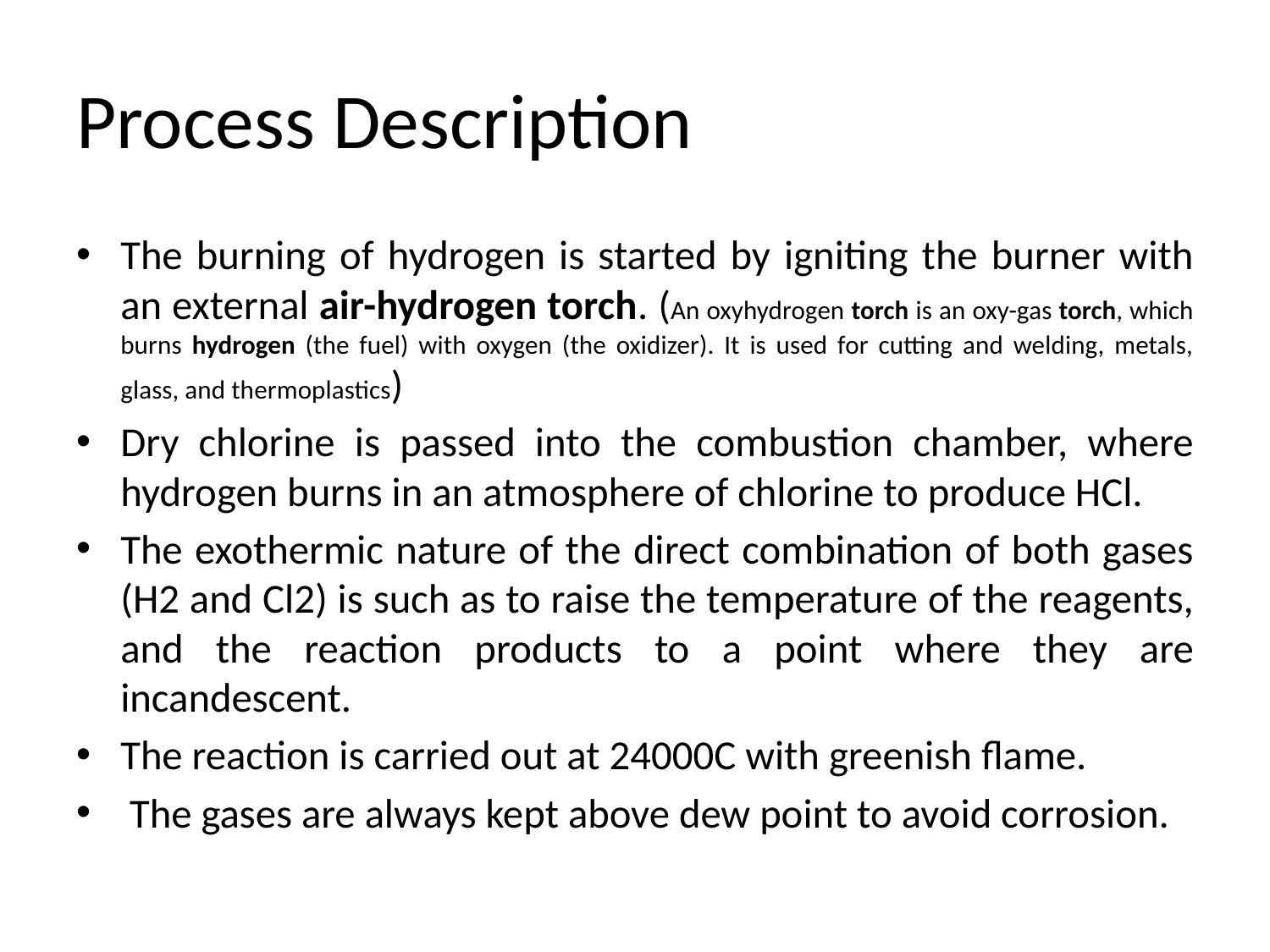

# Process Description
The burning of hydrogen is started by igniting the burner with an external air-hydrogen torch. (An oxyhydrogen torch is an oxy-gas torch, which burns hydrogen (the fuel) with oxygen (the oxidizer). It is used for cutting and welding, metals, glass, and thermoplastics)
Dry chlorine is passed into the combustion chamber, where hydrogen burns in an atmosphere of chlorine to produce HCl.
The exothermic nature of the direct combination of both gases (H2 and Cl2) is such as to raise the temperature of the reagents, and the reaction products to a point where they are incandescent.
The reaction is carried out at 24000C with greenish flame.
 The gases are always kept above dew point to avoid corrosion.